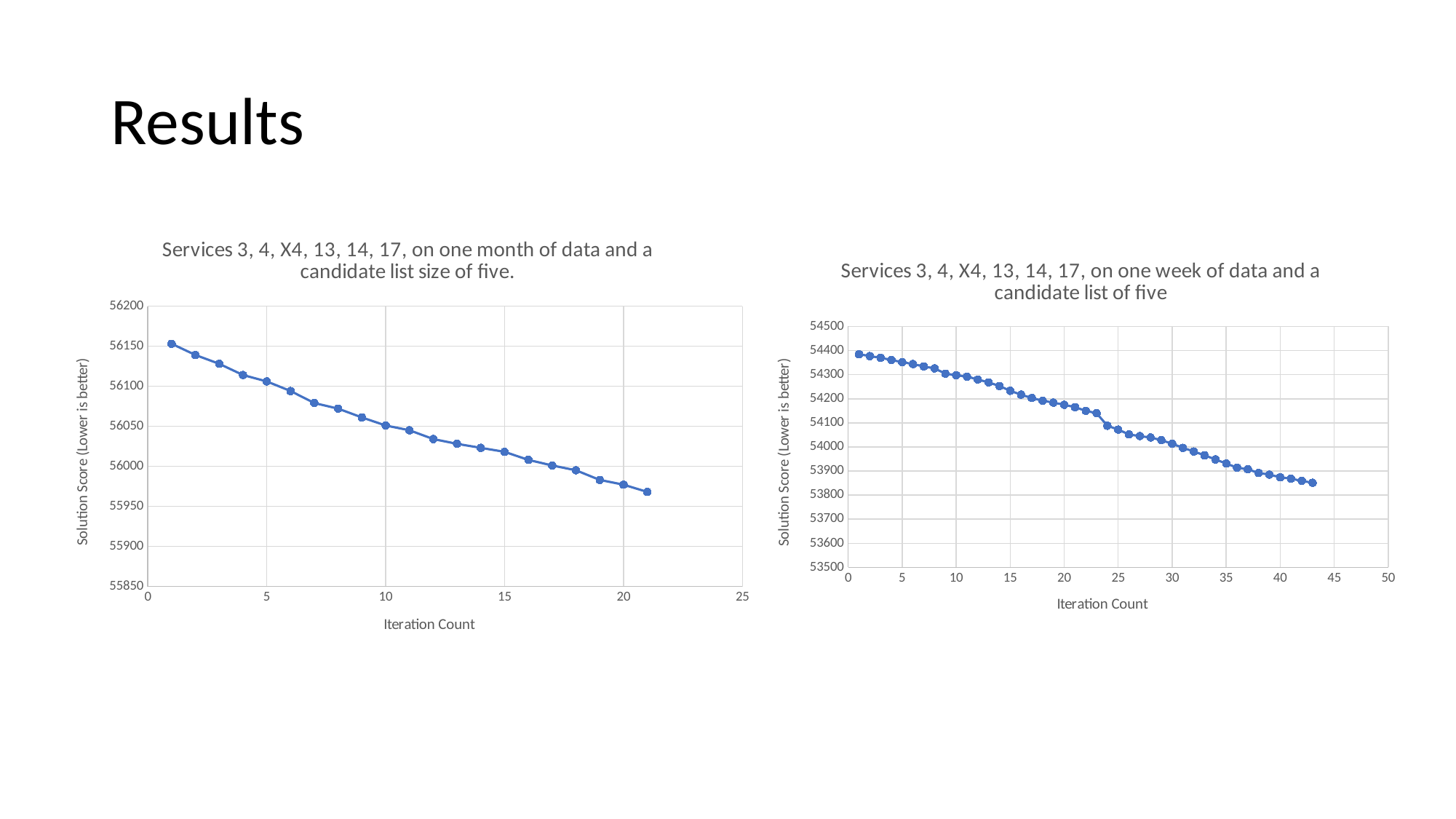

# Results

### Chart: Services 3, 4, X4, 13, 14, 17, on one month of data and a candidate list size of five.

| Category |  |
|---|---|

### Chart: Services 3, 4, X4, 13, 14, 17, on one week of data and a candidate list of five

| Category |  |
|---|---|